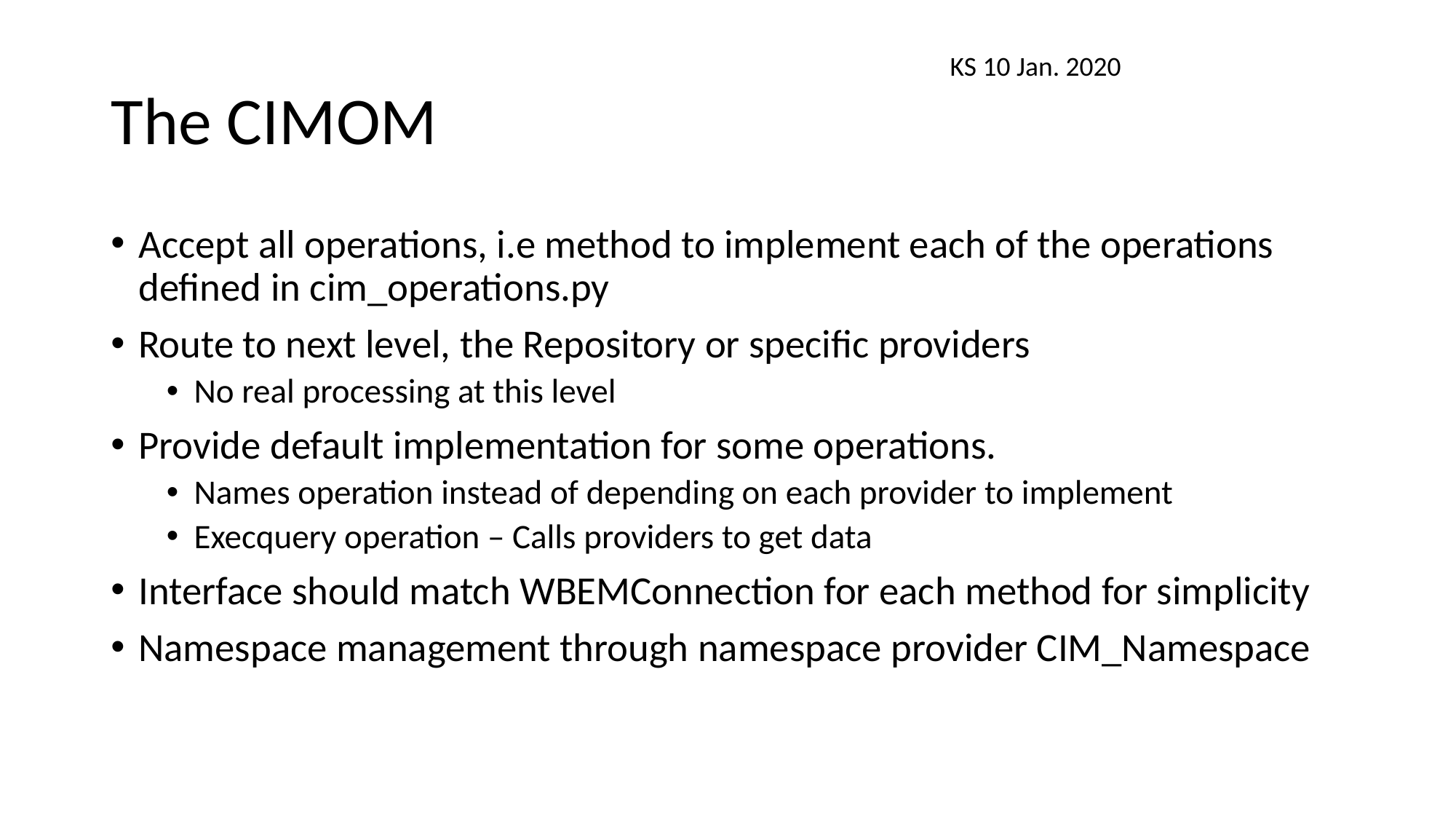

# The CIMOM
KS 10 Jan. 2020
Accept all operations, i.e method to implement each of the operations defined in cim_operations.py
Route to next level, the Repository or specific providers
No real processing at this level
Provide default implementation for some operations.
Names operation instead of depending on each provider to implement
Execquery operation – Calls providers to get data
Interface should match WBEMConnection for each method for simplicity
Namespace management through namespace provider CIM_Namespace